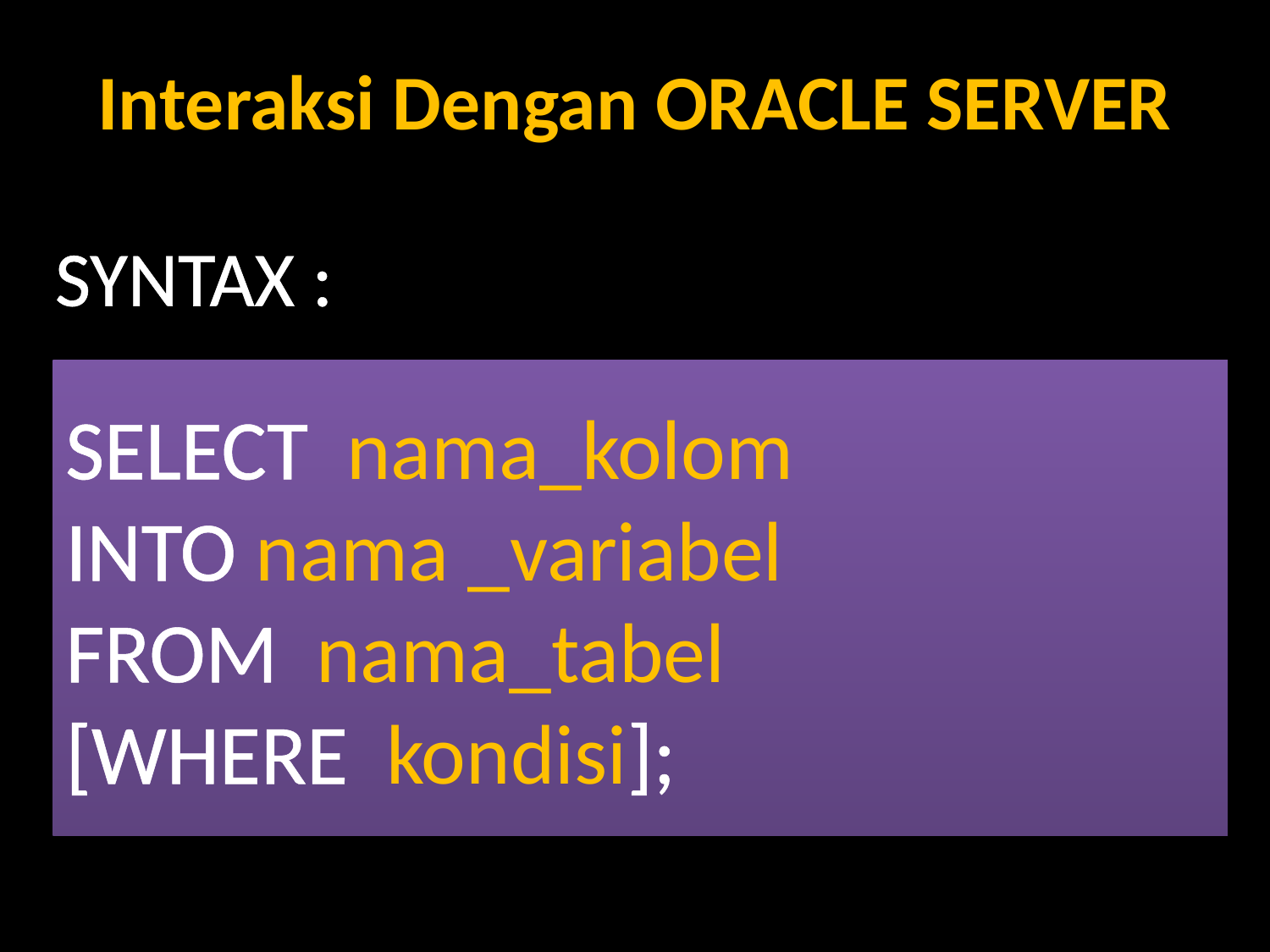

# Interaksi Dengan ORACLE SERVER
SYNTAX :

SELECT  nama_kolom
INTO nama _variabel
FROM  nama_tabel
[WHERE  kondisi];